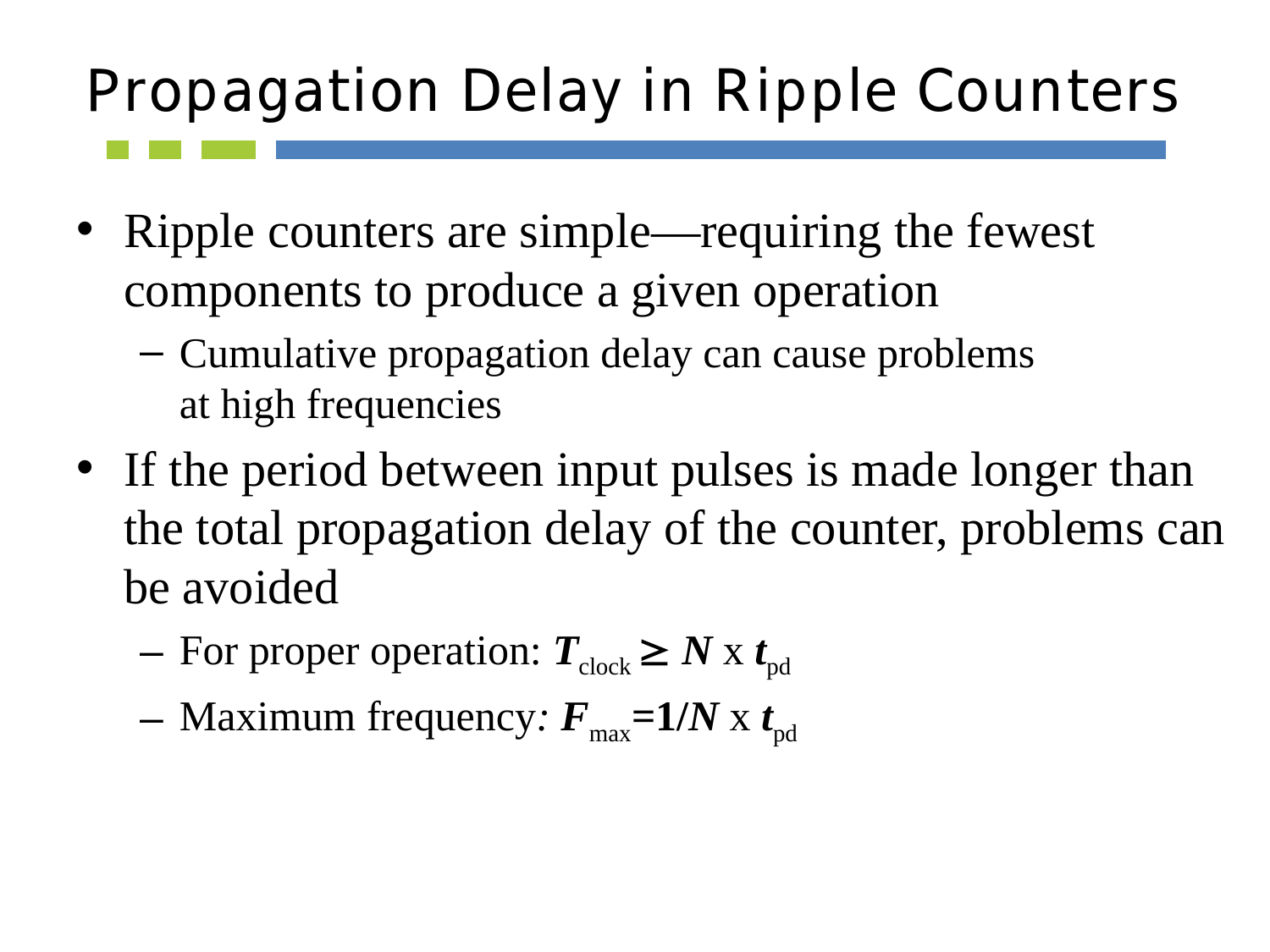

# Propagation Delay in Ripple Counters
Ripple counters are simple—requiring the fewest components to produce a given operation
Cumulative propagation delay can cause problems
at high frequencies
If the period between input pulses is made longer than the total propagation delay of the counter, problems can be avoided
For proper operation: Tclock ≥ N x tpd
Maximum frequency: Fmax=1/N x tpd